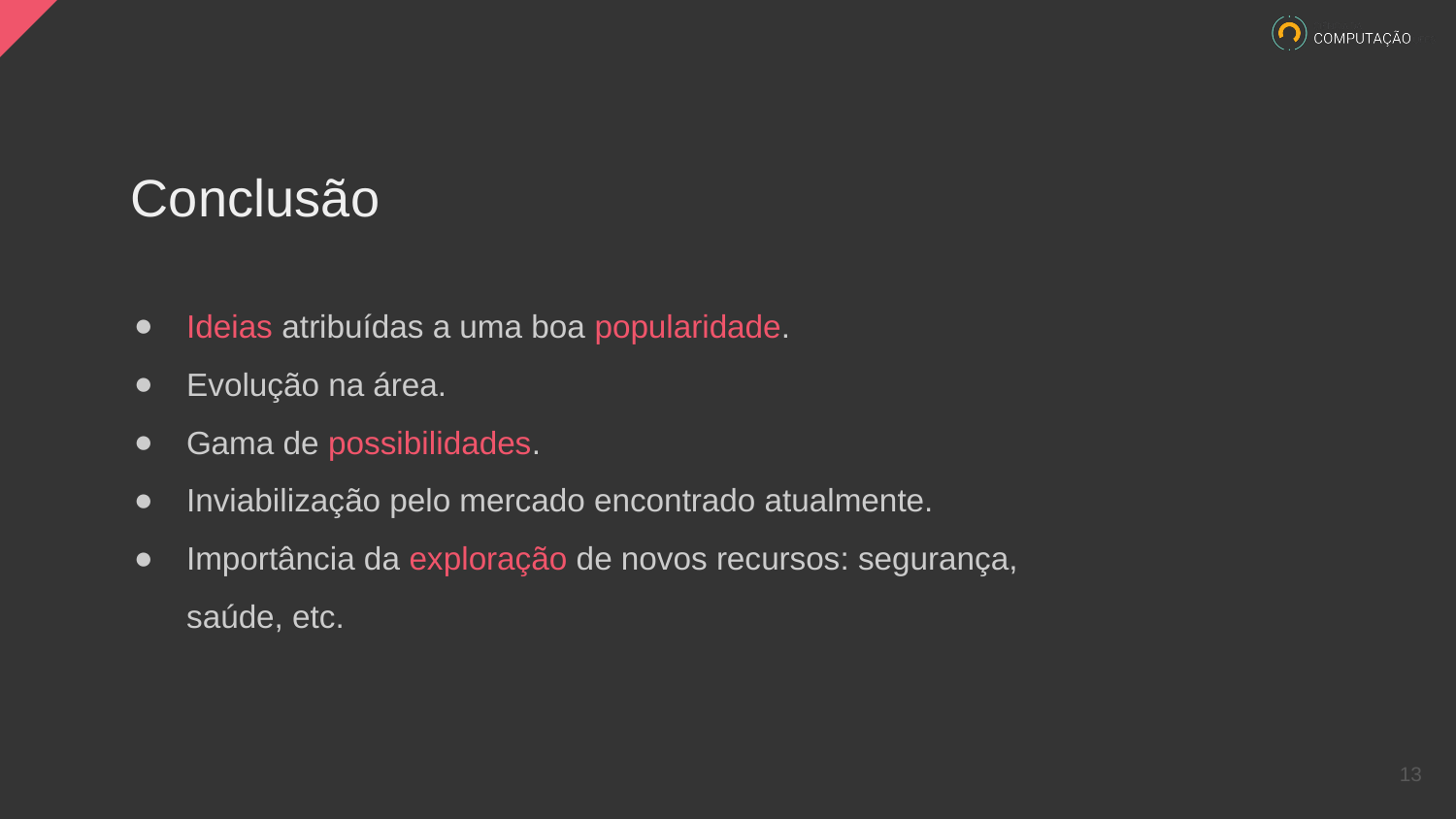

Conclusão
1600 x 800
1600 x 800
Ideias atribuídas a uma boa popularidade.
Evolução na área.
Gama de possibilidades.
Inviabilização pelo mercado encontrado atualmente.
Importância da exploração de novos recursos: segurança, saúde, etc.

1600 x 800

13